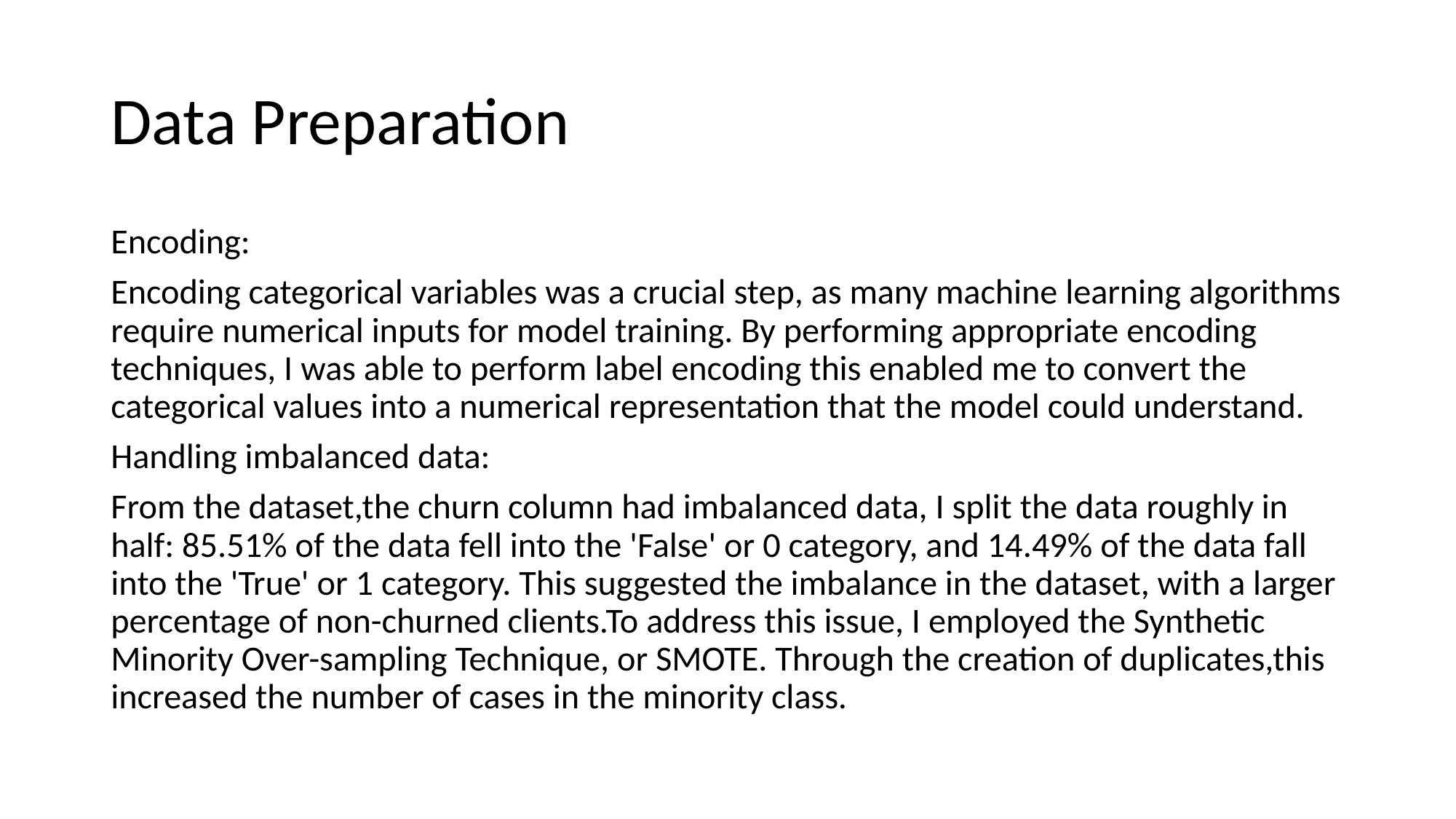

# Data Preparation
Encoding:
Encoding categorical variables was a crucial step, as many machine learning algorithms require numerical inputs for model training. By performing appropriate encoding techniques, I was able to perform label encoding this enabled me to convert the categorical values into a numerical representation that the model could understand.
Handling imbalanced data:
From the dataset,the churn column had imbalanced data, I split the data roughly in half: 85.51% of the data fell into the 'False' or 0 category, and 14.49% of the data fall into the 'True' or 1 category. This suggested the imbalance in the dataset, with a larger percentage of non-churned clients.To address this issue, I employed the Synthetic Minority Over-sampling Technique, or SMOTE. Through the creation of duplicates,this increased the number of cases in the minority class.